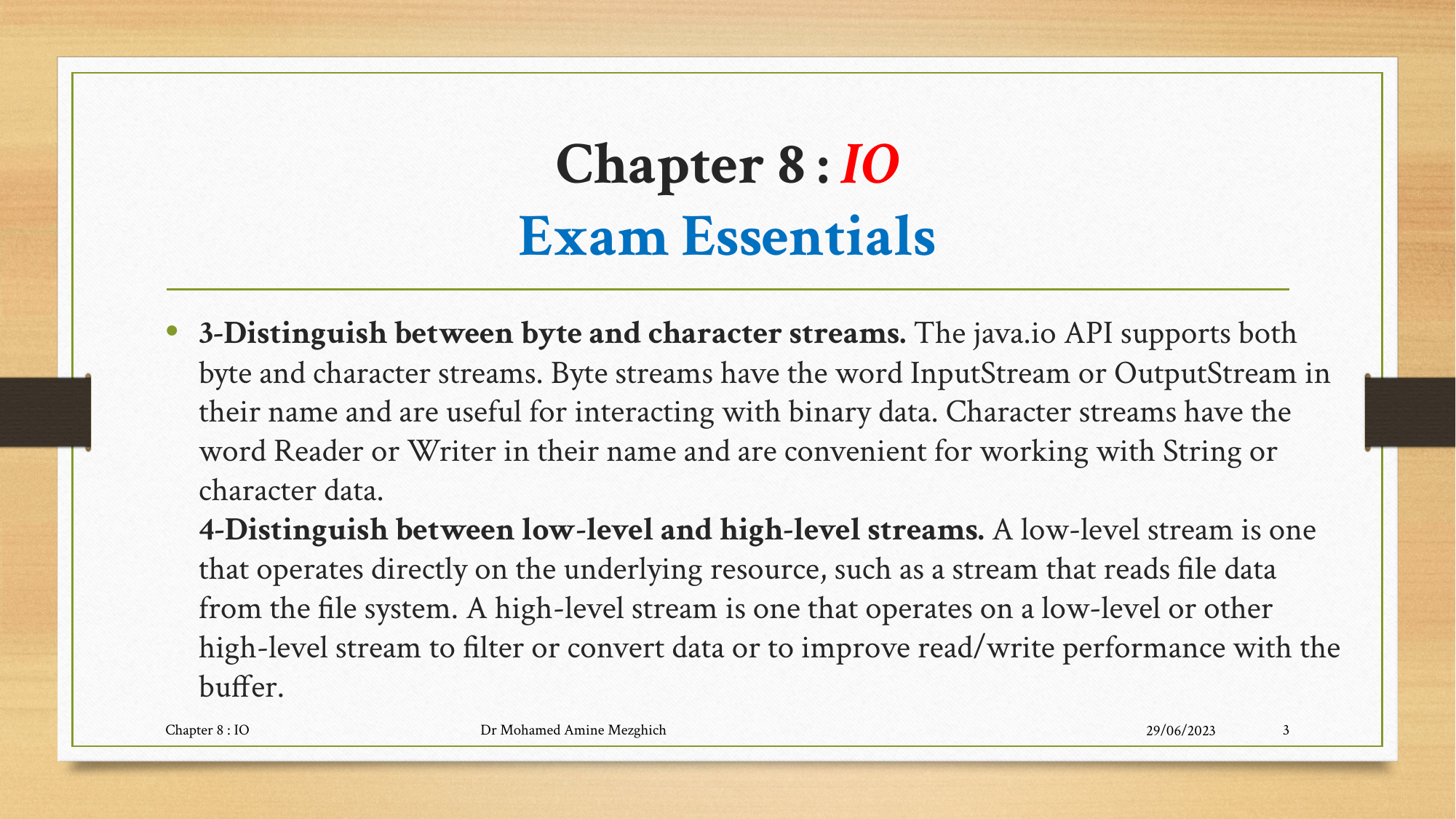

# Chapter 8 : IO Exam Essentials
3-Distinguish between byte and character streams. The java.io API supports both byte and character streams. Byte streams have the word InputStream or OutputStream in their name and are useful for interacting with binary data. Character streams have the word Reader or Writer in their name and are convenient for working with String or character data.
4-Distinguish between low-level and high-level streams. A low-level stream is one that operates directly on the underlying resource, such as a stream that reads file data from the file system. A high-level stream is one that operates on a low-level or other high-level stream to filter or convert data or to improve read/write performance with the buffer.
Chapter 8 : IO                                                                   Dr Mohamed Amine Mezghich
29/06/2023
3